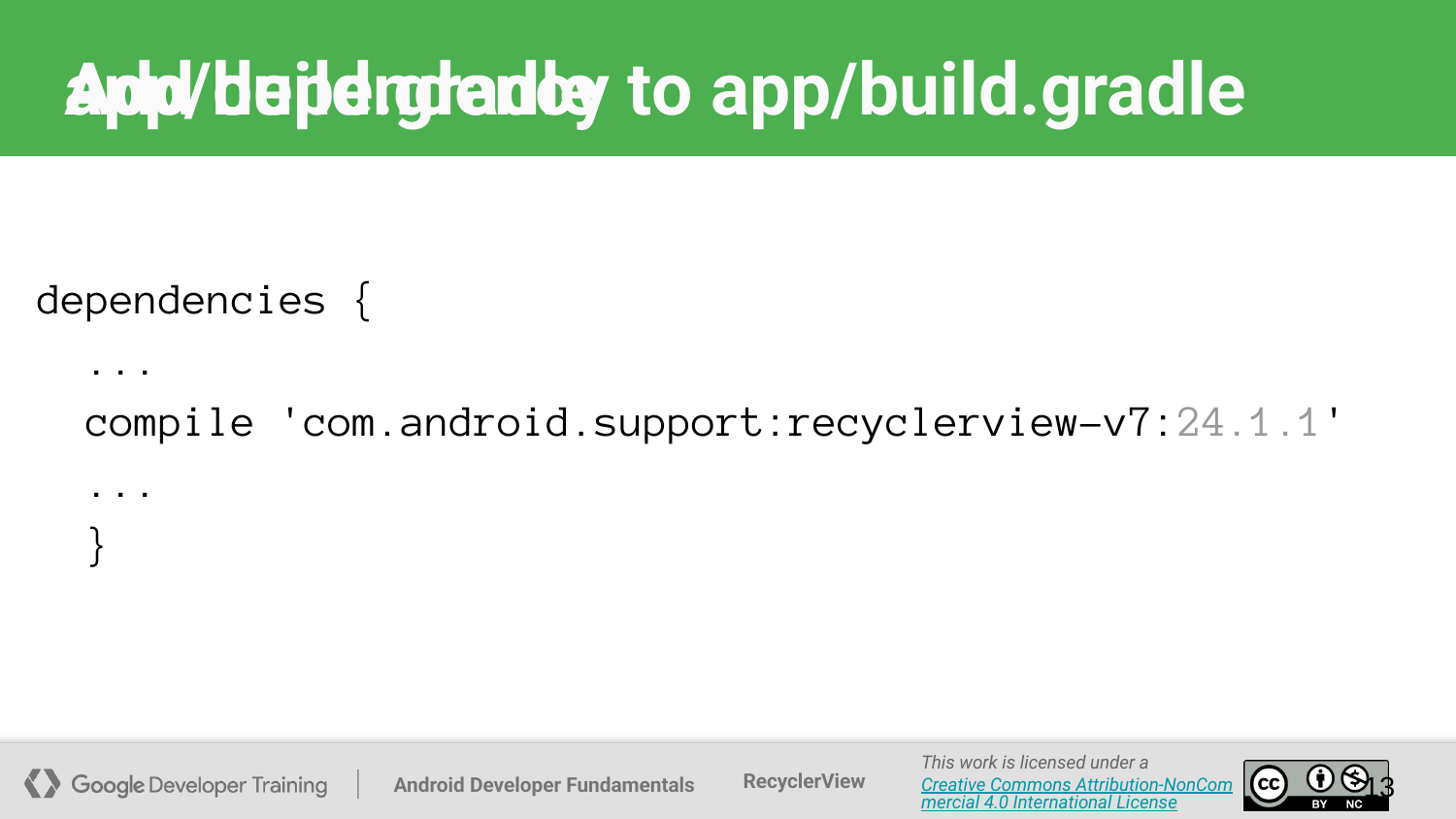

app/build.gradle

# Add dependency to app/build.gradle

dependencies {
  ...
  compile 'com.android.support:recyclerview-v7:24.1.1'
  ...
  }
13